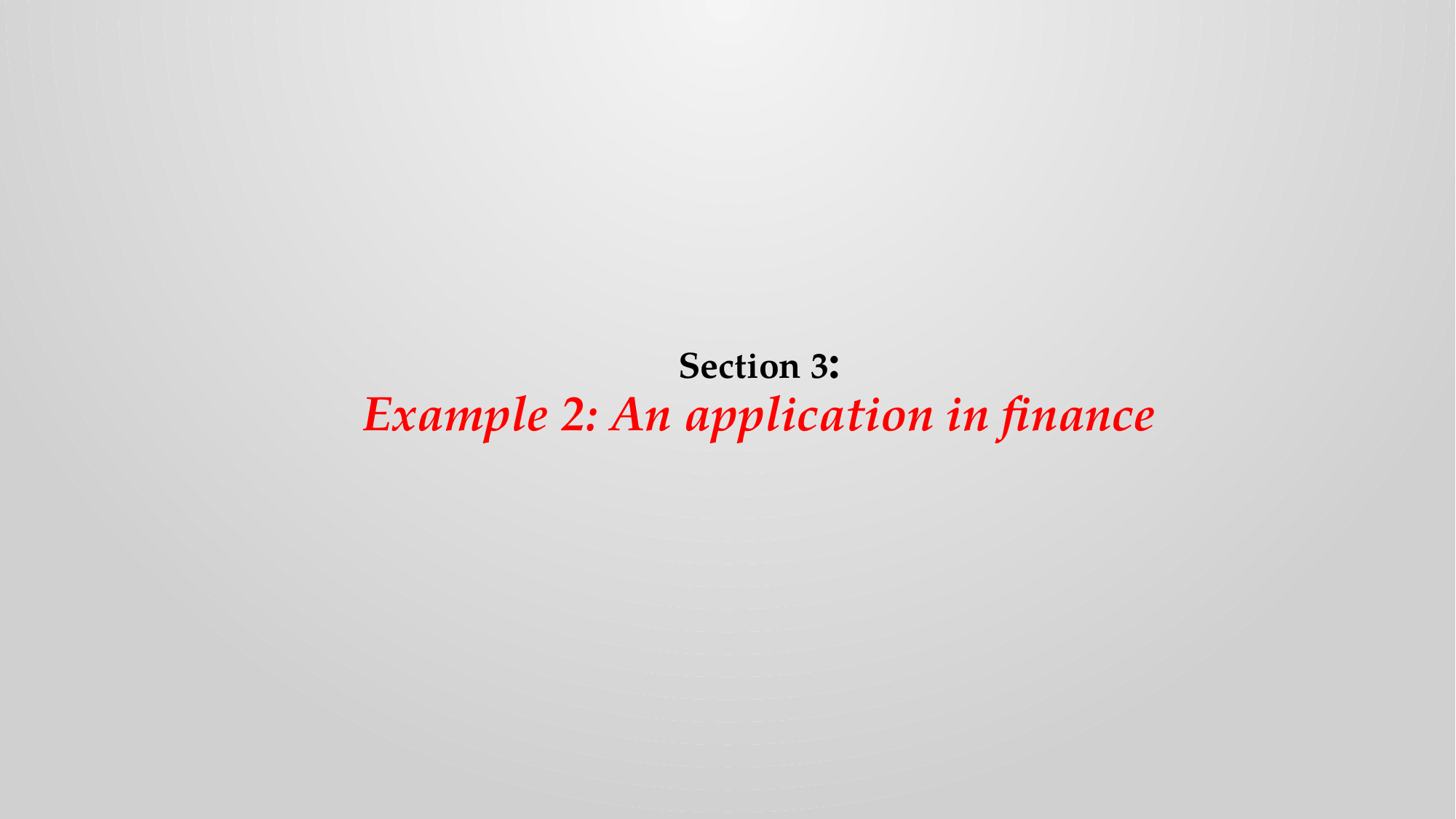

# Section 3: Example 2: An application in finance